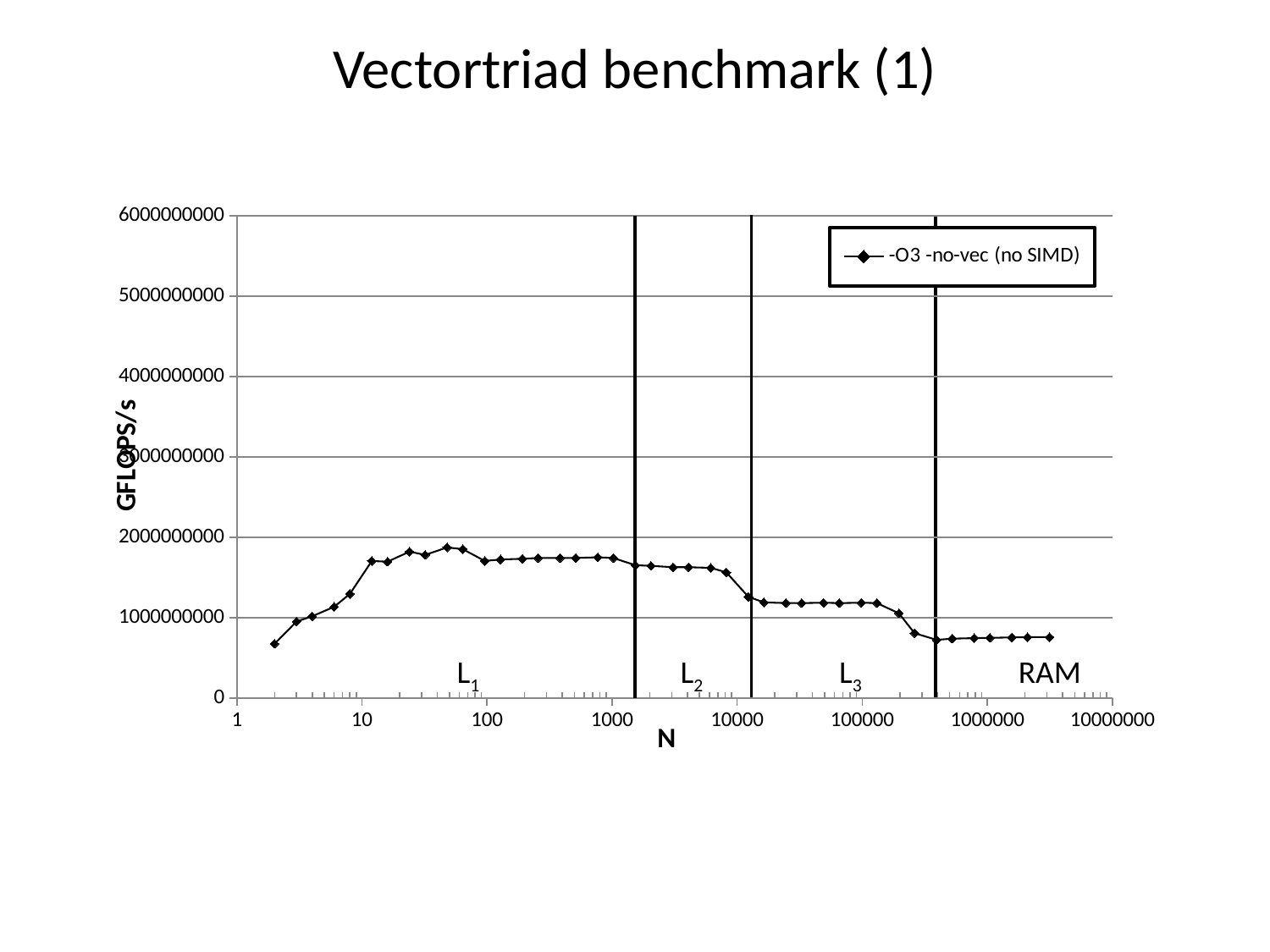

# Vectortriad benchmark (1)

### Chart

| Category |  |
|---|---|
L1
L2
L3
RAM